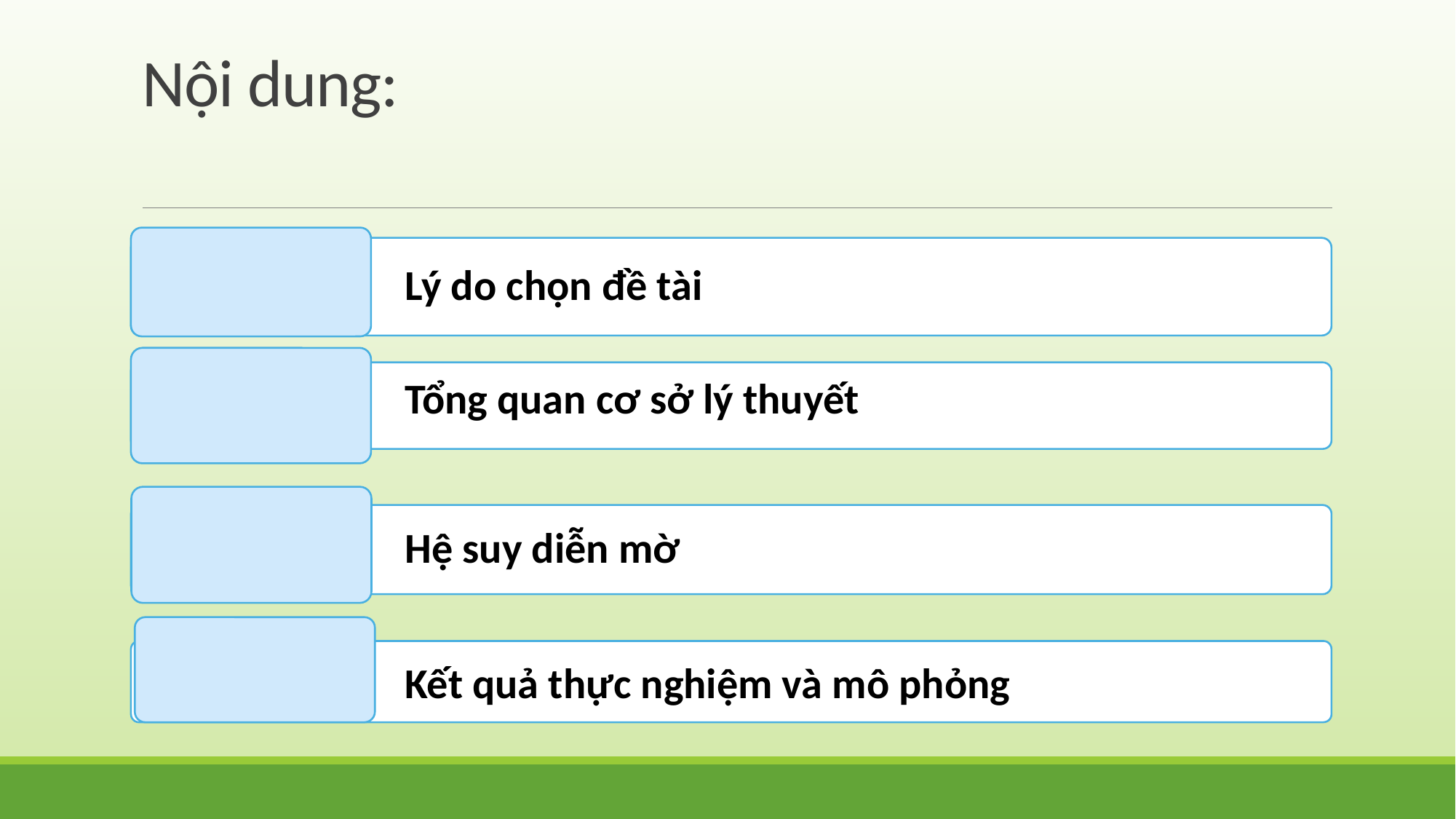

# Nội dung:
Lý do chọn đề tài
Tổng quan cơ sở lý thuyết

Hệ suy diễn mờ
Kết quả thực nghiệm và mô phỏng